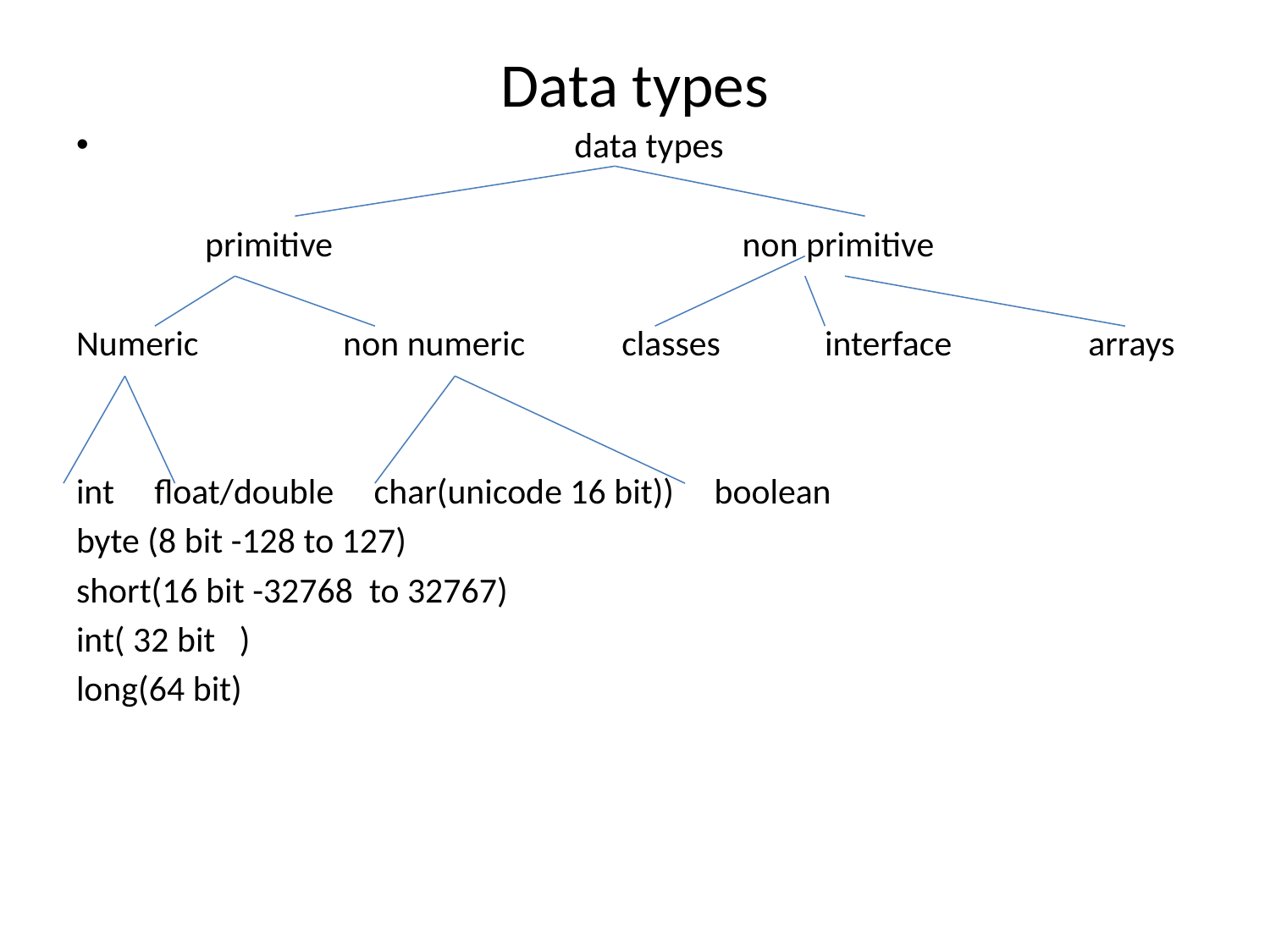

# Data types
                                                        data types

                primitive                                                   non primitive

Numeric                  non numeric            classes             interface                 arrays

int     float/double     char(unicode 16 bit))     boolean
byte (8 bit -128 to 127)
short(16 bit -32768  to 32767)
int( 32 bit   )
long(64 bit)